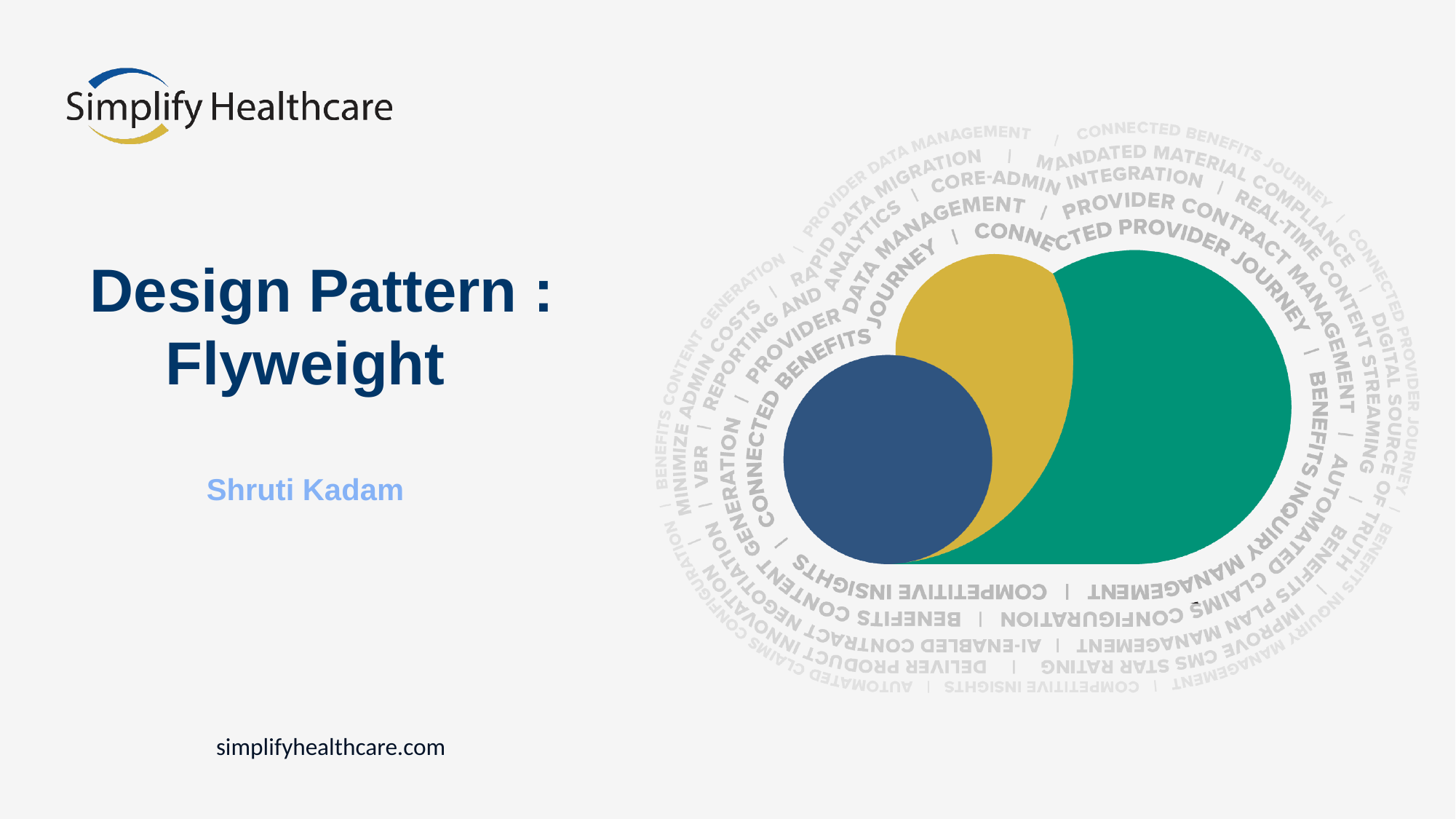

# Design Pattern : Flyweight Shruti Kadam